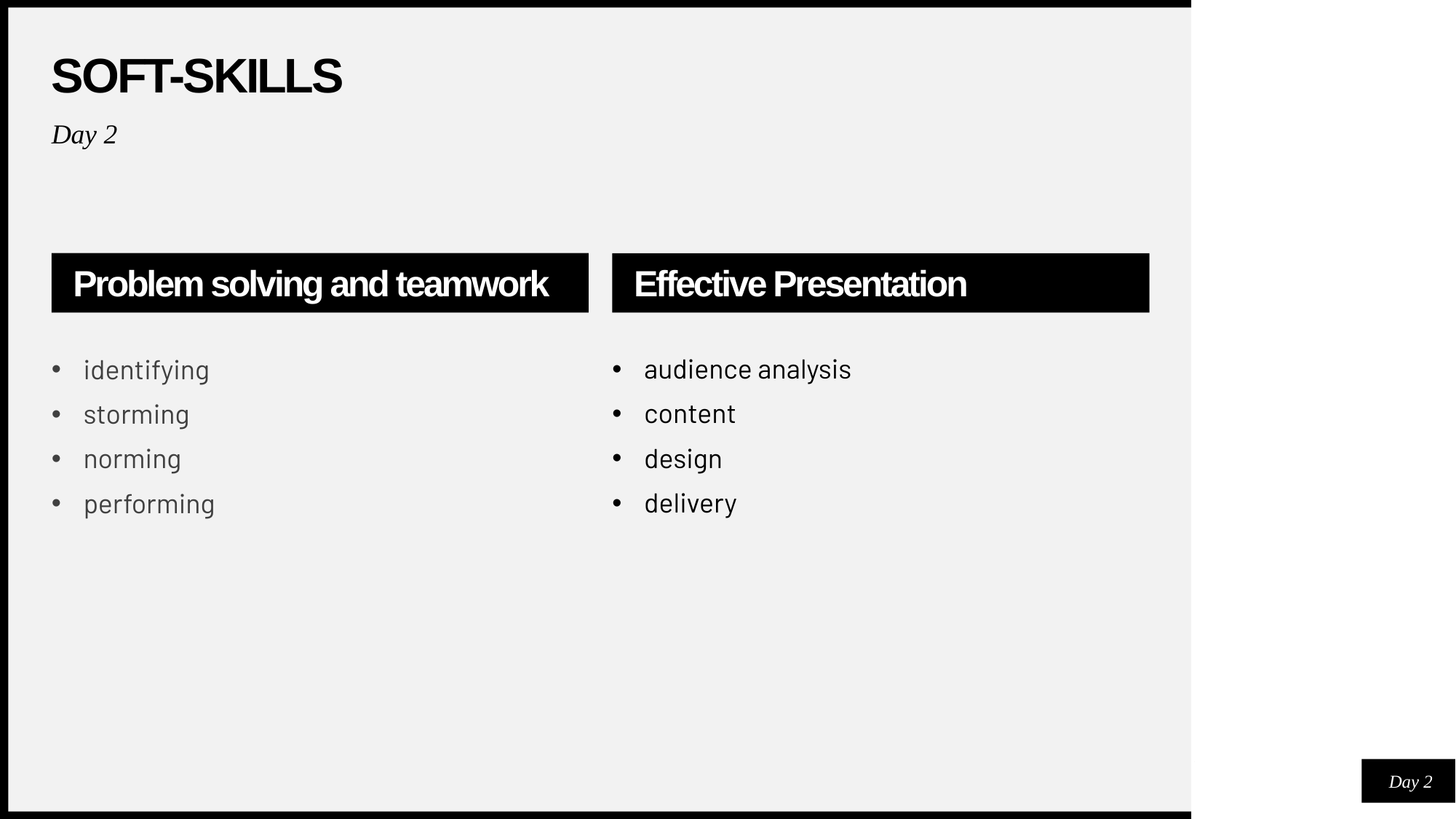

# Soft-skills
Day 2
Problem solving and teamwork
Effective Presentation
audience analysis
content
design
delivery
identifying
storming
norming
performing

Day 2